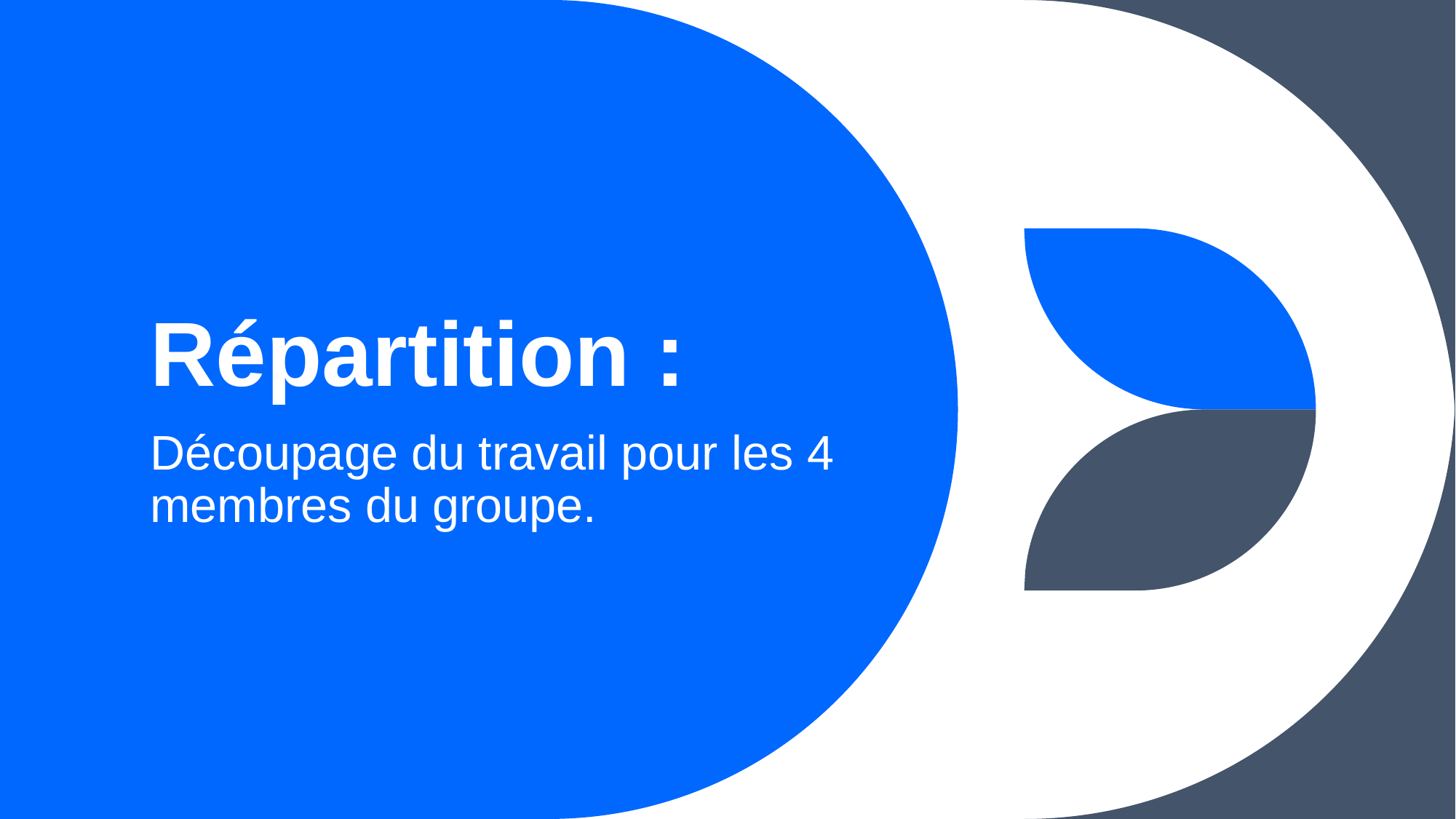

# Répartition :
Découpage du travail pour les 4 membres du groupe.